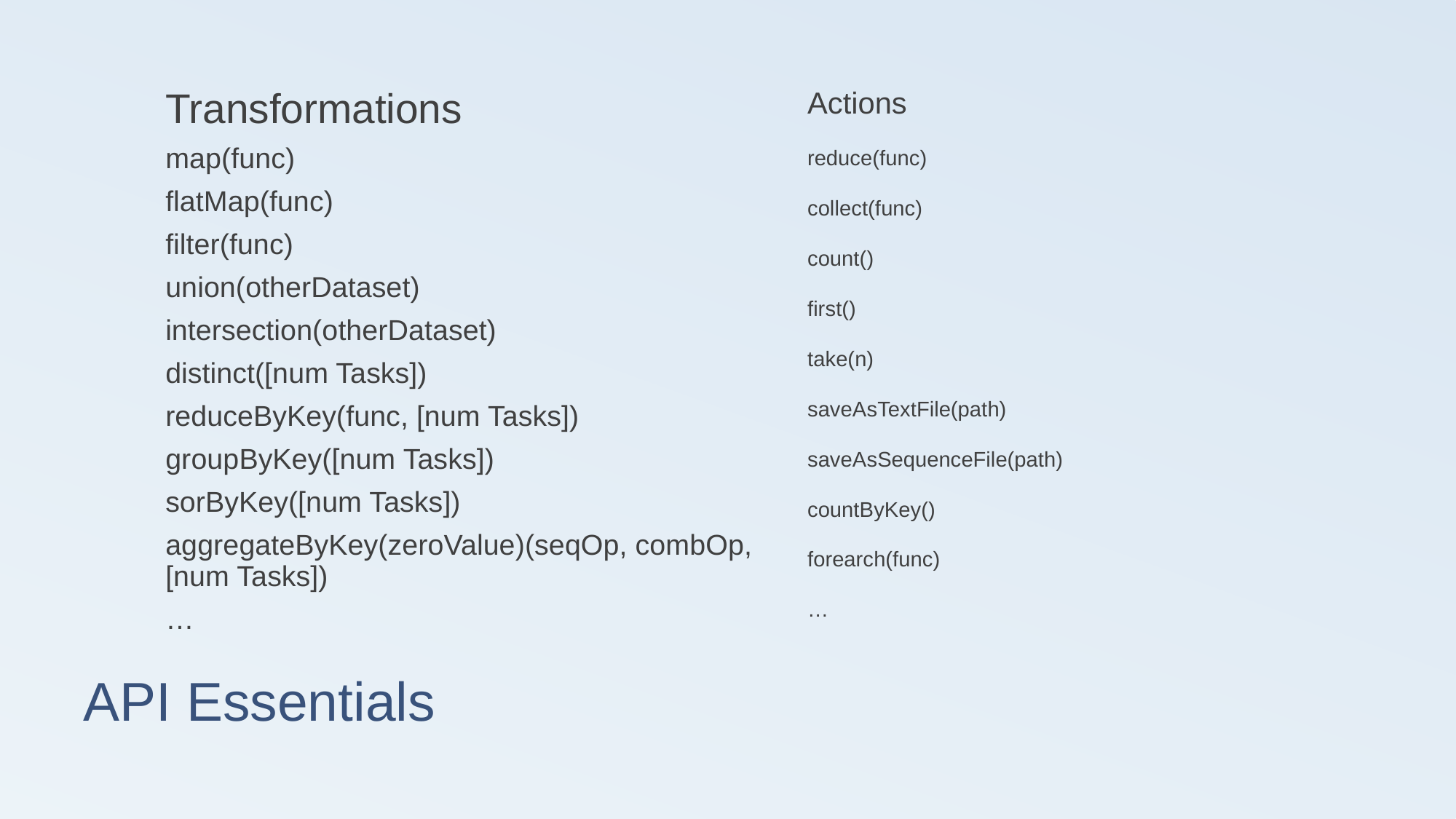

Transformations
map(func)
flatMap(func)
filter(func)
union(otherDataset)
intersection(otherDataset)
distinct([num Tasks])
reduceByKey(func, [num Tasks])
groupByKey([num Tasks])
sorByKey([num Tasks])
aggregateByKey(zeroValue)(seqOp, combOp, [num Tasks])
…

Actions
reduce(func)
collect(func)
count()
first()
take(n)
saveAsTextFile(path)
saveAsSequenceFile(path)
countByKey()
forearch(func)
…
# API Essentials